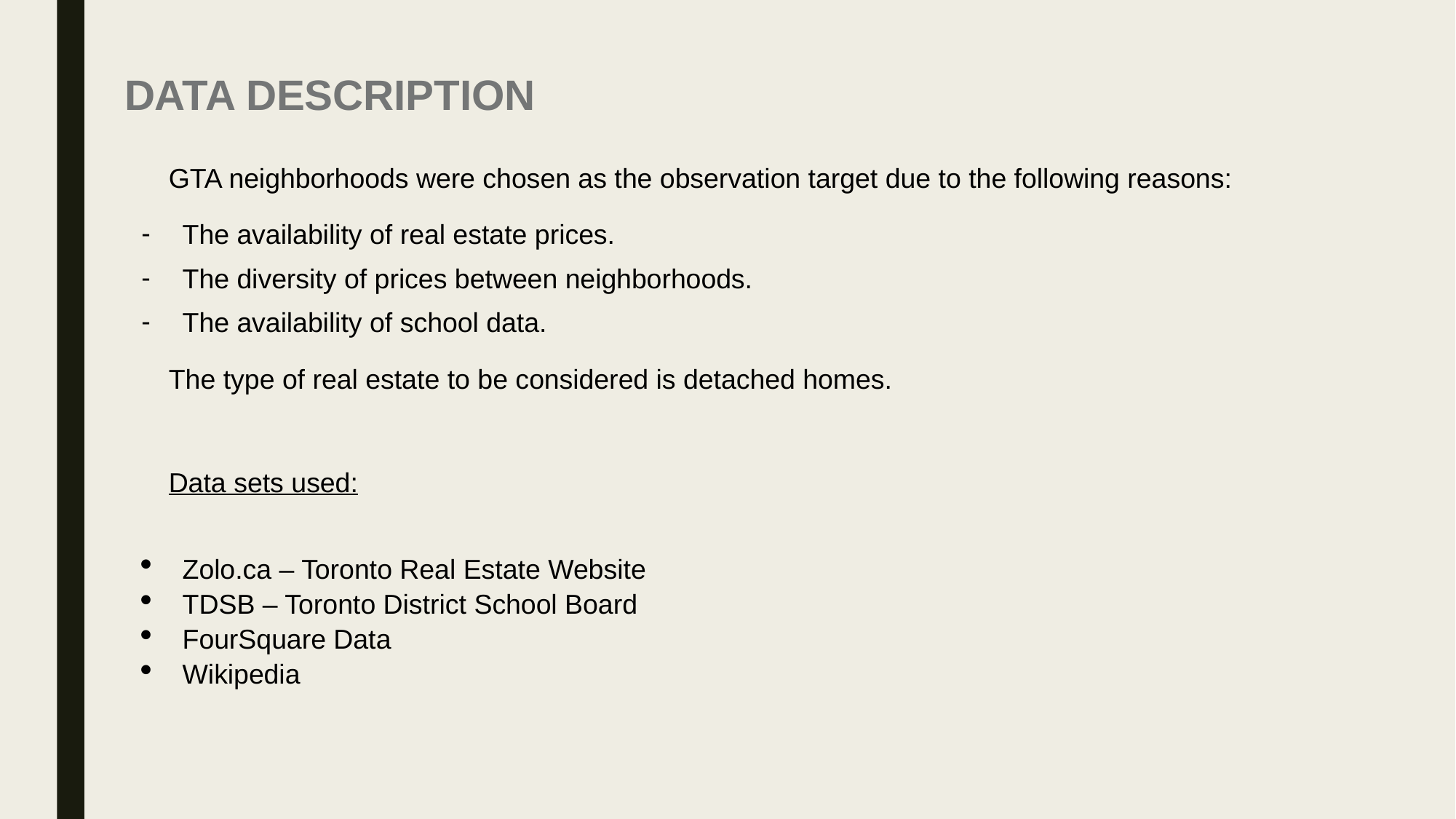

DATA DESCRIPTION
GTA neighborhoods were chosen as the observation target due to the following reasons:
The availability of real estate prices.
The diversity of prices between neighborhoods.
The availability of school data.
The type of real estate to be considered is detached homes.

Data sets used:

Zolo.ca – Toronto Real Estate Website
TDSB – Toronto District School Board
FourSquare Data
Wikipedia